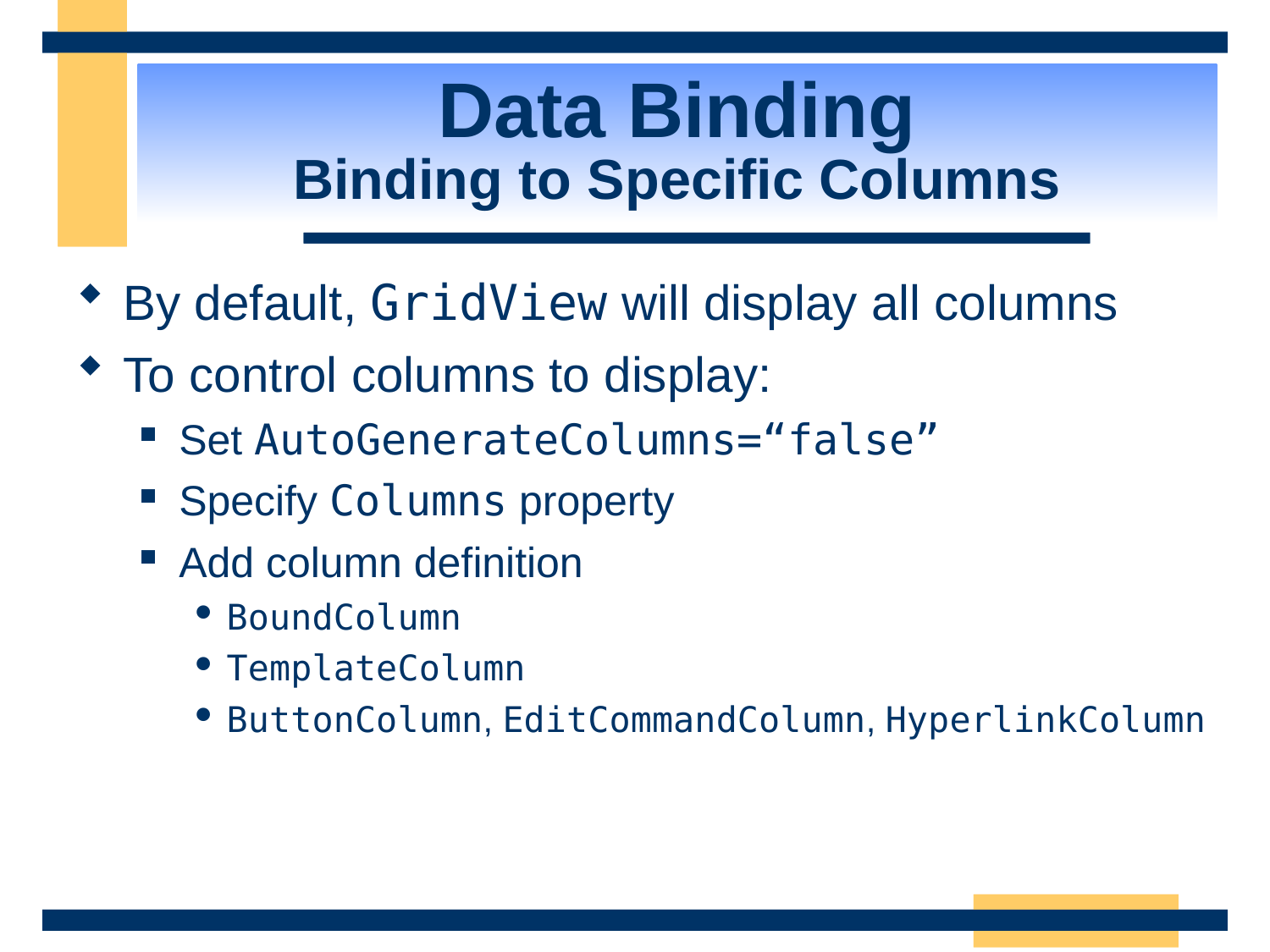

Data Binding
Binding to Specific Columns
By default, GridView will display all columns
To control columns to display:
Set AutoGenerateColumns=“false”
Specify Columns property
Add column definition
BoundColumn
TemplateColumn
ButtonColumn, EditCommandColumn, HyperlinkColumn